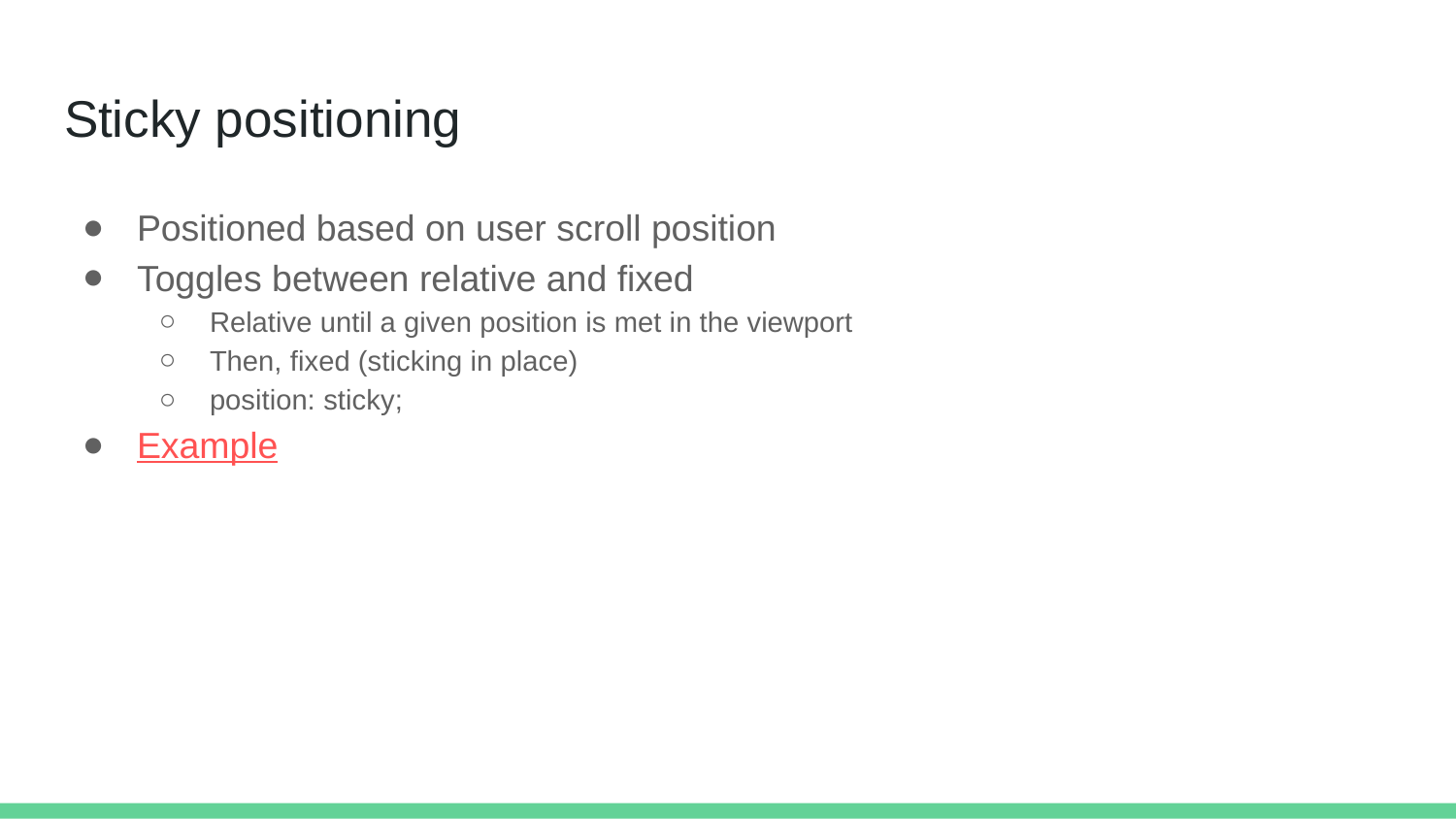

# Sticky positioning
Positioned based on user scroll position
Toggles between relative and fixed
Relative until a given position is met in the viewport
Then, fixed (sticking in place)
position: sticky;
Example